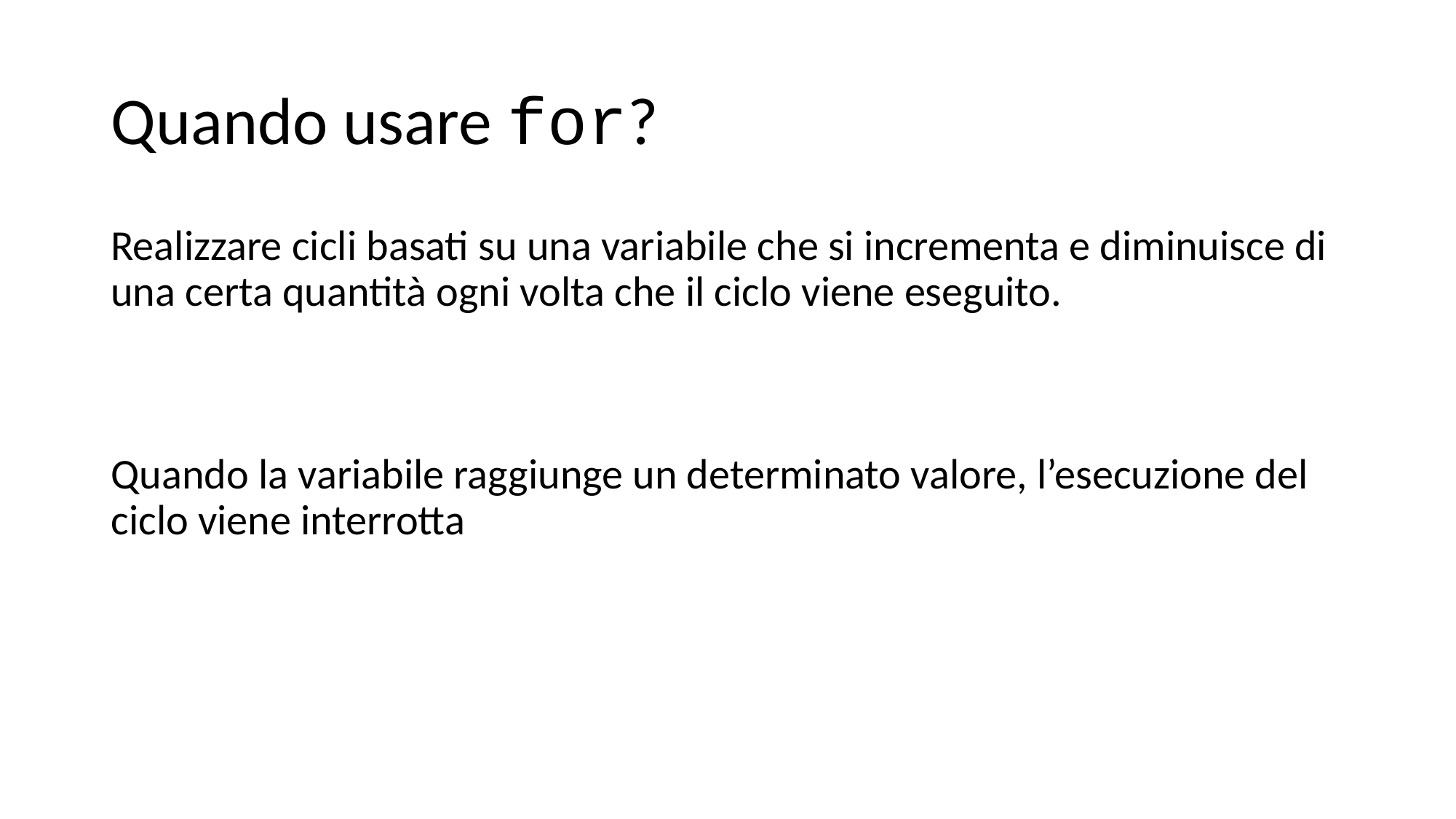

# Quando usare for?
Realizzare cicli basati su una variabile che si incrementa e diminuisce di una certa quantità ogni volta che il ciclo viene eseguito.

Quando la variabile raggiunge un determinato valore, l’esecuzione del ciclo viene interrotta